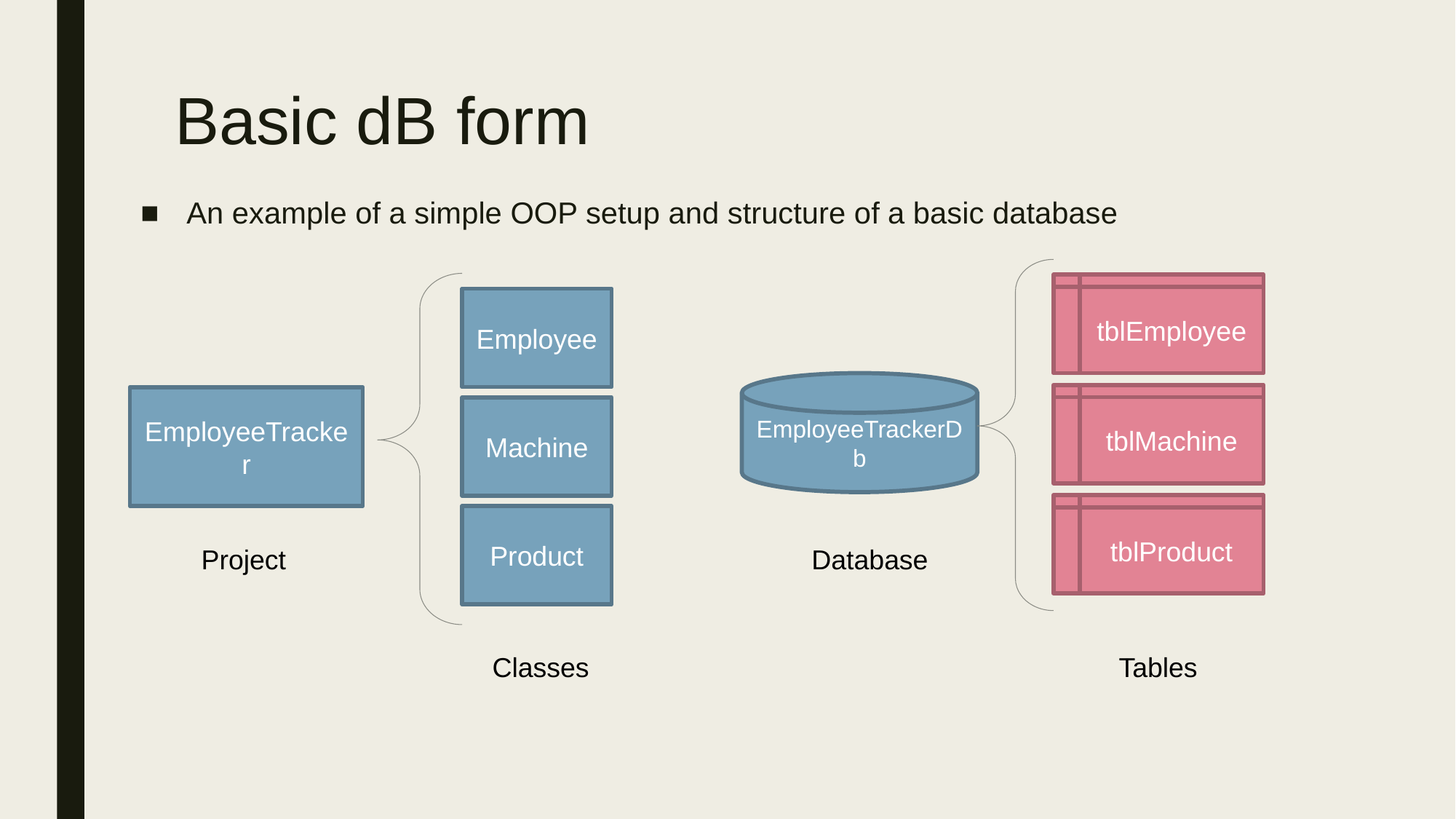

# Basic dB form
An example of a simple OOP setup and structure of a basic database

tblEmployee
EmployeeTrackerDb
tblMachine
tblProduct
Database
Tables

Employee
EmployeeTracker
Machine
Product
Project
Classes